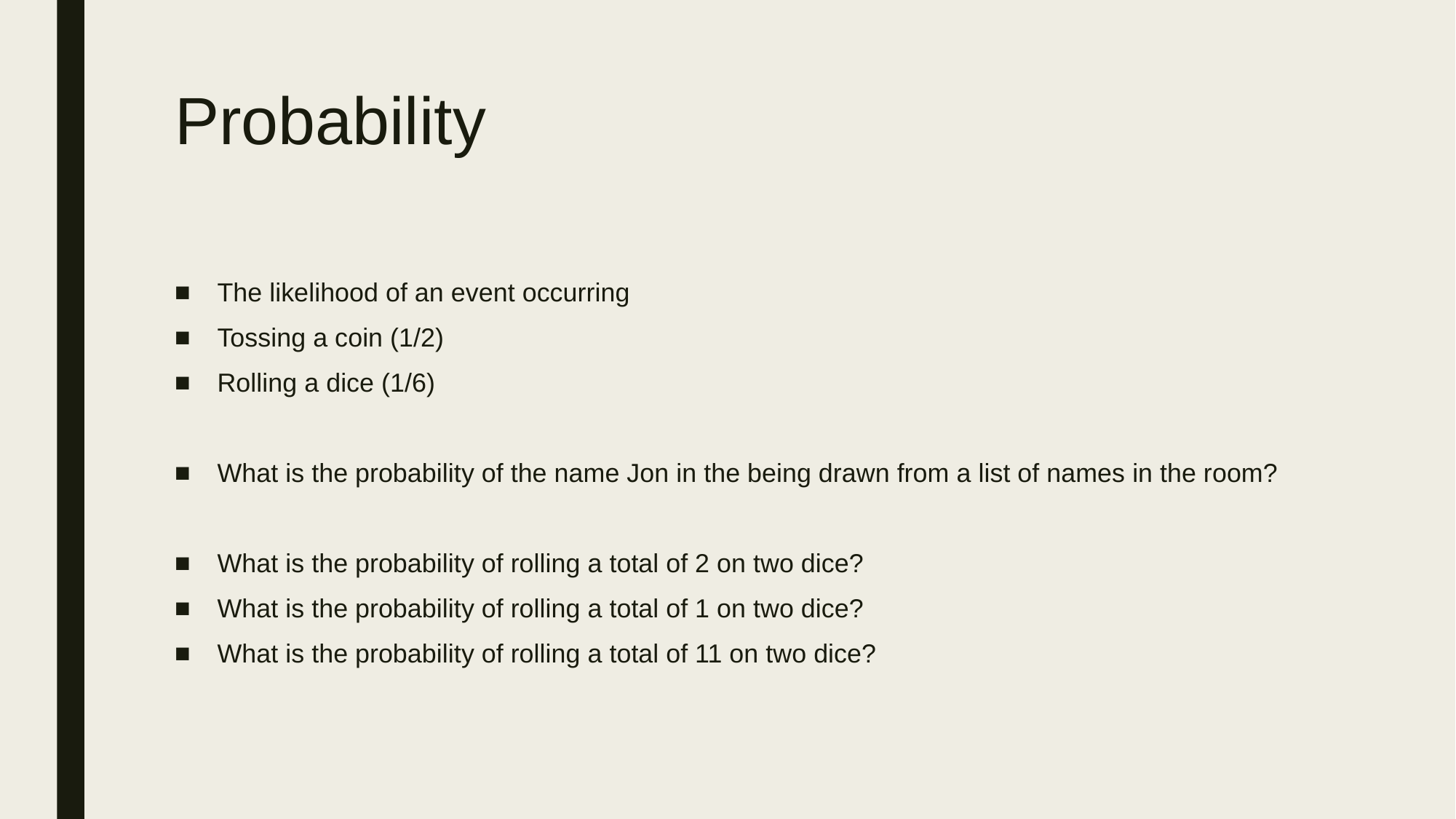

# Probability
The likelihood of an event occurring
Tossing a coin (1/2)
Rolling a dice (1/6)

What is the probability of the name Jon in the being drawn from a list of names in the room?

What is the probability of rolling a total of 2 on two dice?
What is the probability of rolling a total of 1 on two dice?
What is the probability of rolling a total of 11 on two dice?